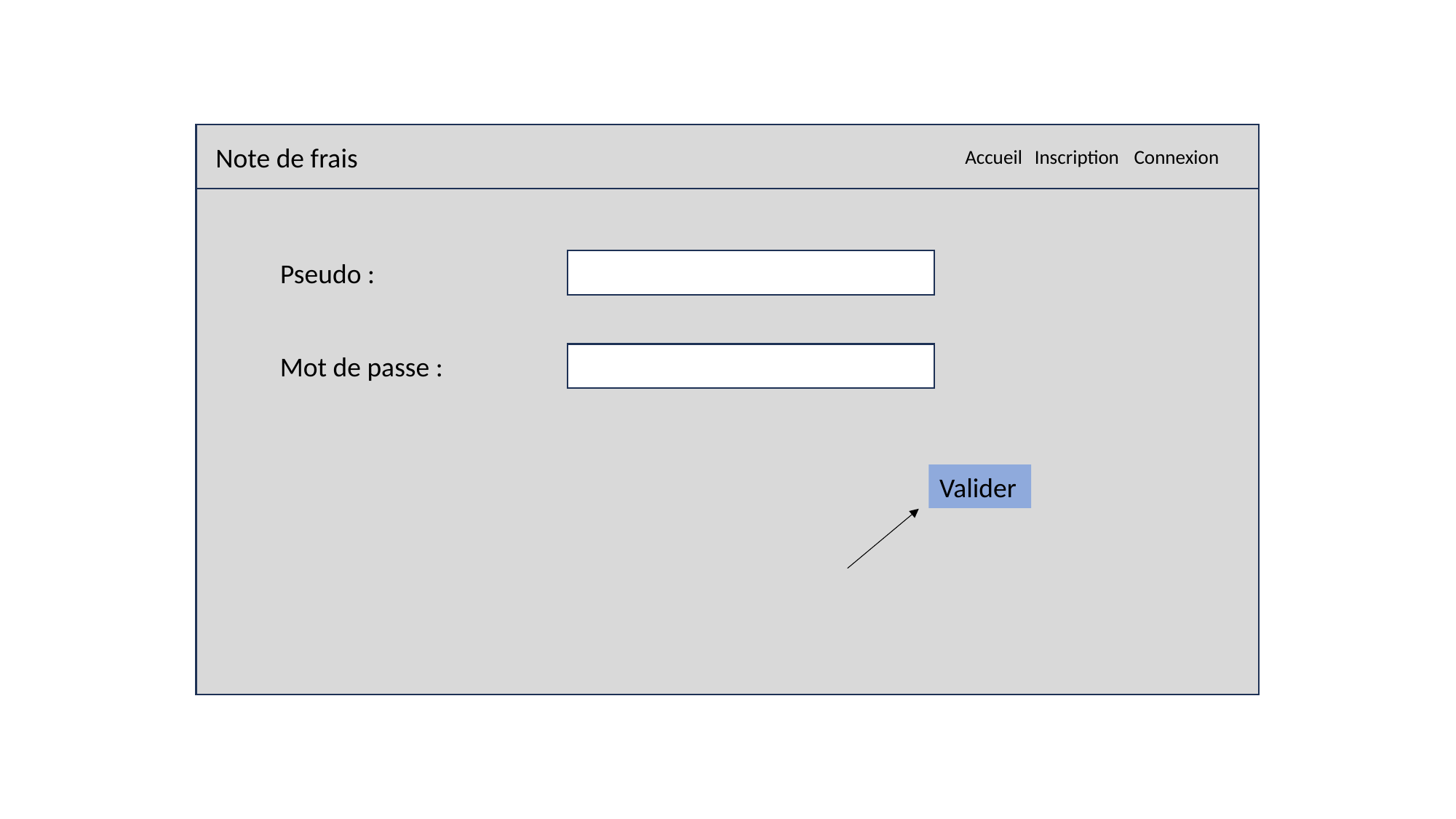

Note de frais
Accueil
Inscription
Connexion
Pseudo :

Mot de passe :

Valider